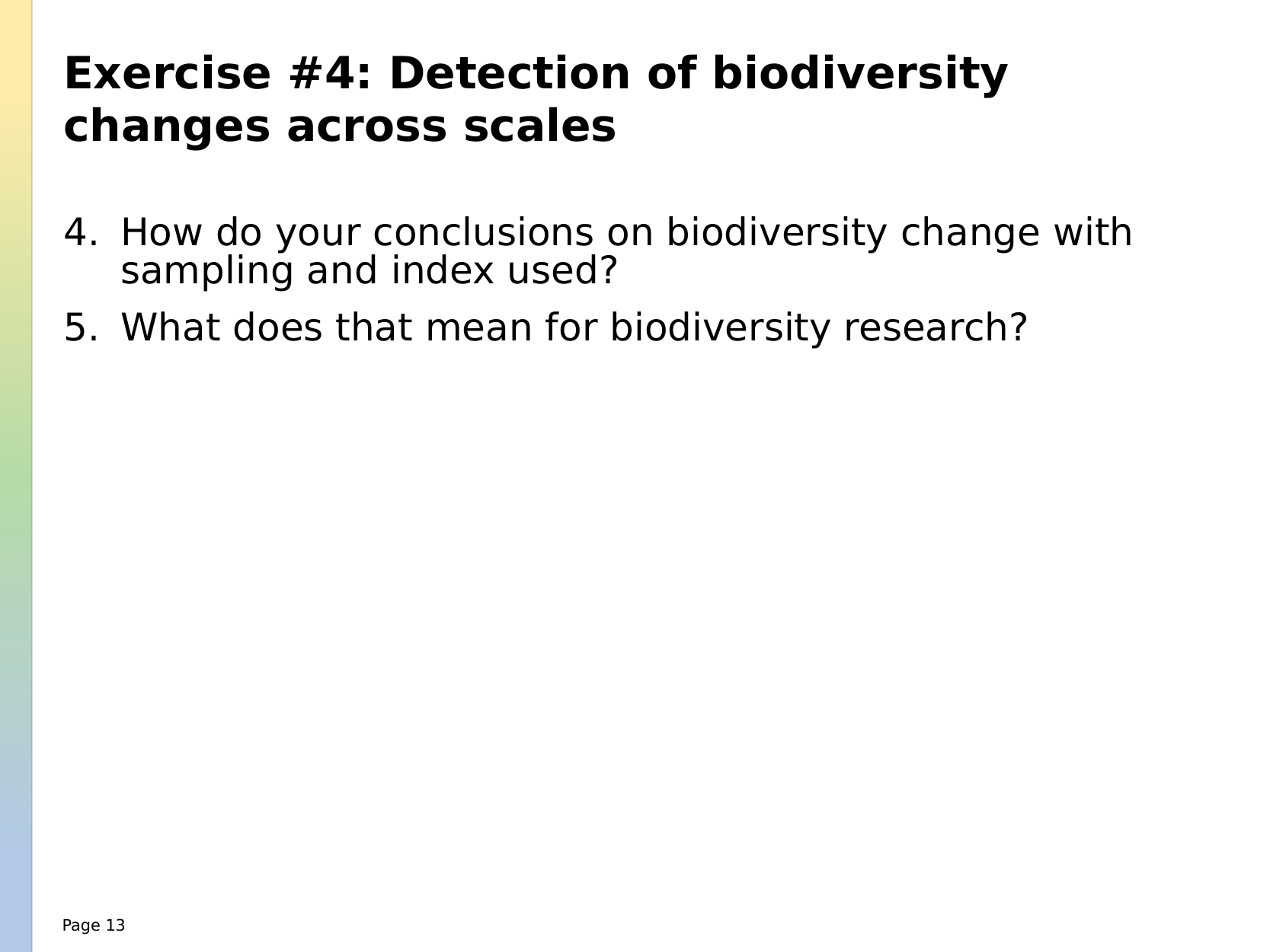

Exercise #4: Detection of biodiversity changes across scales
How do your conclusions on biodiversity change with sampling and index used?
What does that mean for biodiversity research?